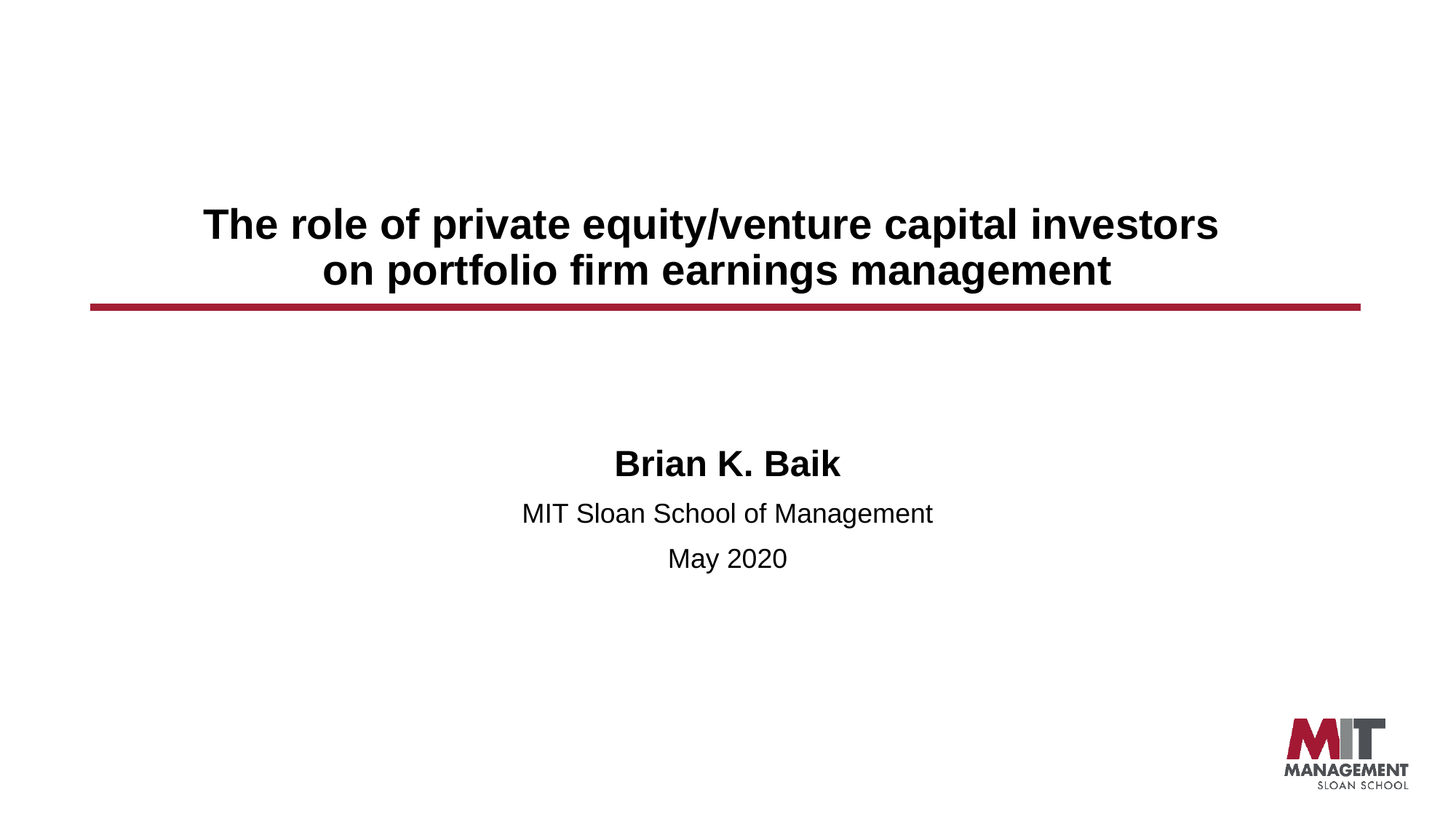

# The role of private equity/venture capital investors on portfolio firm earnings management
Brian K. Baik
MIT Sloan School of Management
May 2020